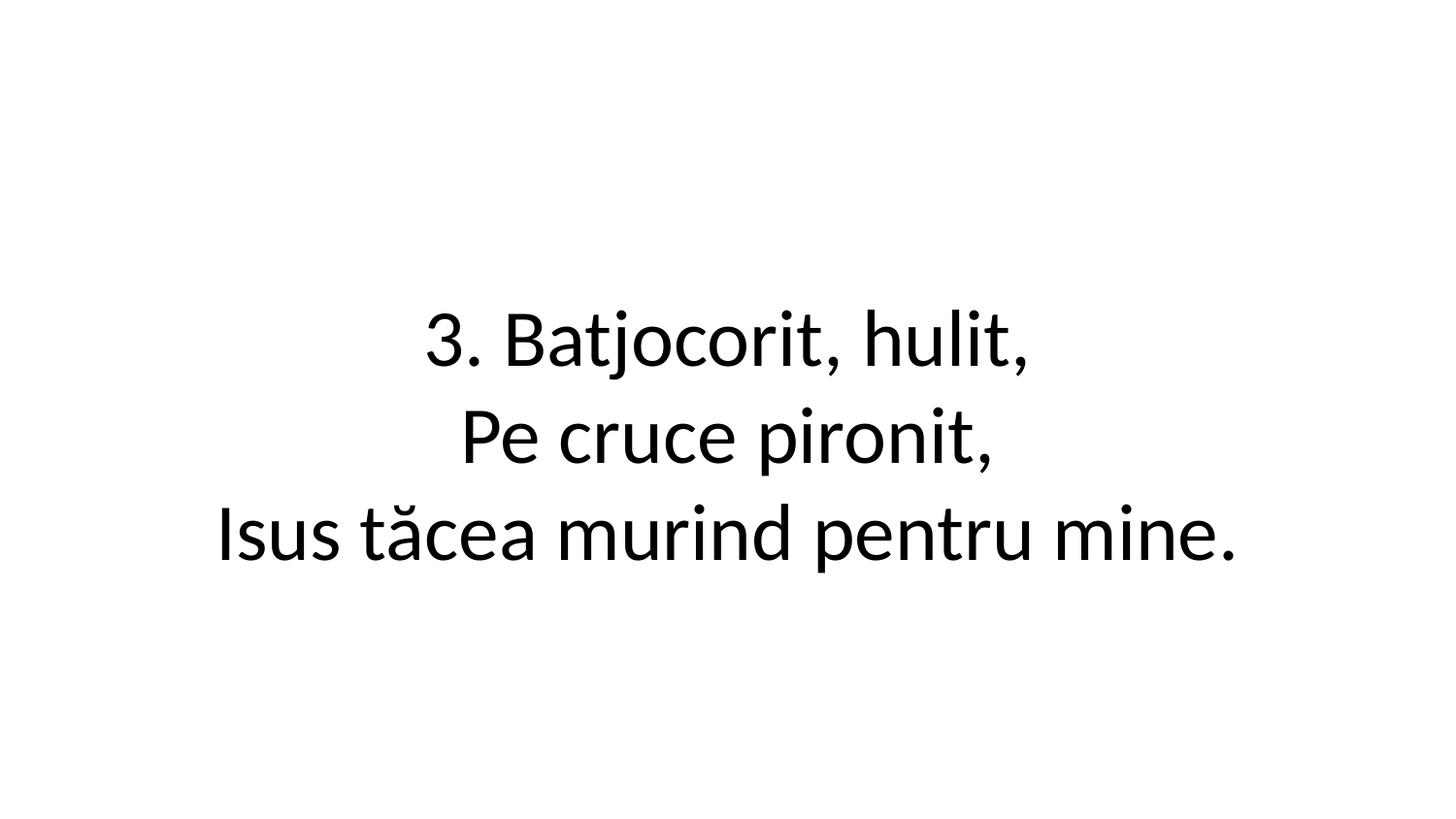

3. Batjocorit, hulit,
Pe cruce pironit,
Isus tăcea murind pentru mine.